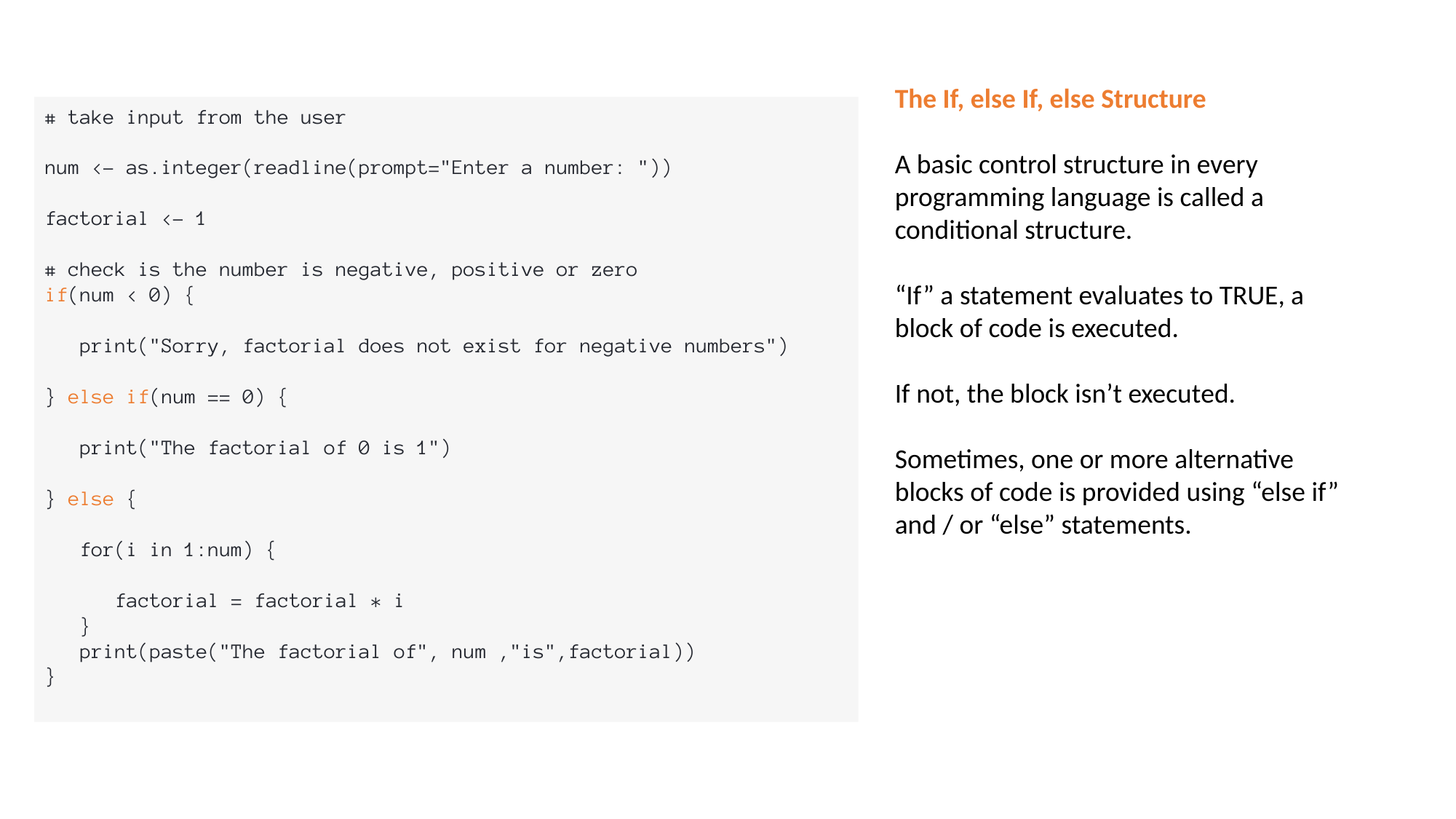

The If, else If, else Structure

A basic control structure in every programming language is called a conditional structure.

“If” a statement evaluates to TRUE, a block of code is executed.

If not, the block isn’t executed.

Sometimes, one or more alternative blocks of code is provided using “else if” and / or “else” statements.

# take input from the user

num <- as.integer(readline(prompt="Enter a number: "))

factorial <- 1

# check is the number is negative, positive or zero
if(num < 0) {

   print("Sorry, factorial does not exist for negative numbers")

} else if(num == 0) {

   print("The factorial of 0 is 1")

} else {

   for(i in 1:num) {

      factorial = factorial * i
   }
   print(paste("The factorial of", num ,"is",factorial))
}